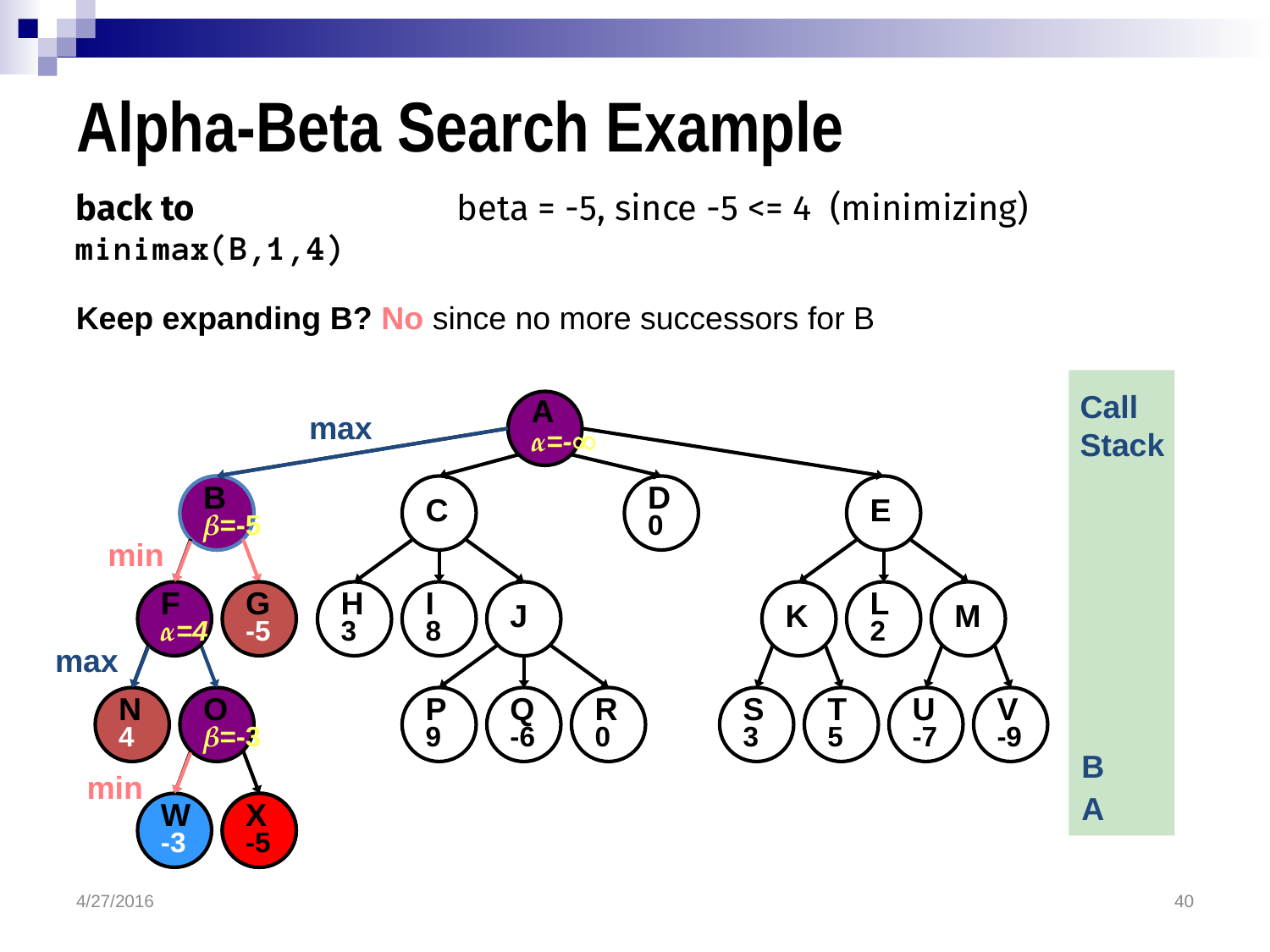

# Alpha-Beta Search Example
back to
minimax(B,1,4)
beta = -5, since -5 <= 4  (minimizing)
Keep expanding B? No since no more successors for B

Call
Stack
A
α=-∞
max
B
β=4
B
β=-5
C
D
0
E
min
F
α=4
G
-5
H
3
I
8
J
K
L
2
M
max
N
4
O
β=-3
P
9
Q
-6
R
0
S
3
T
5
U
-7
V
-9
B
min
A
W
-3
X
-5
X
-5
4/27/2016
40